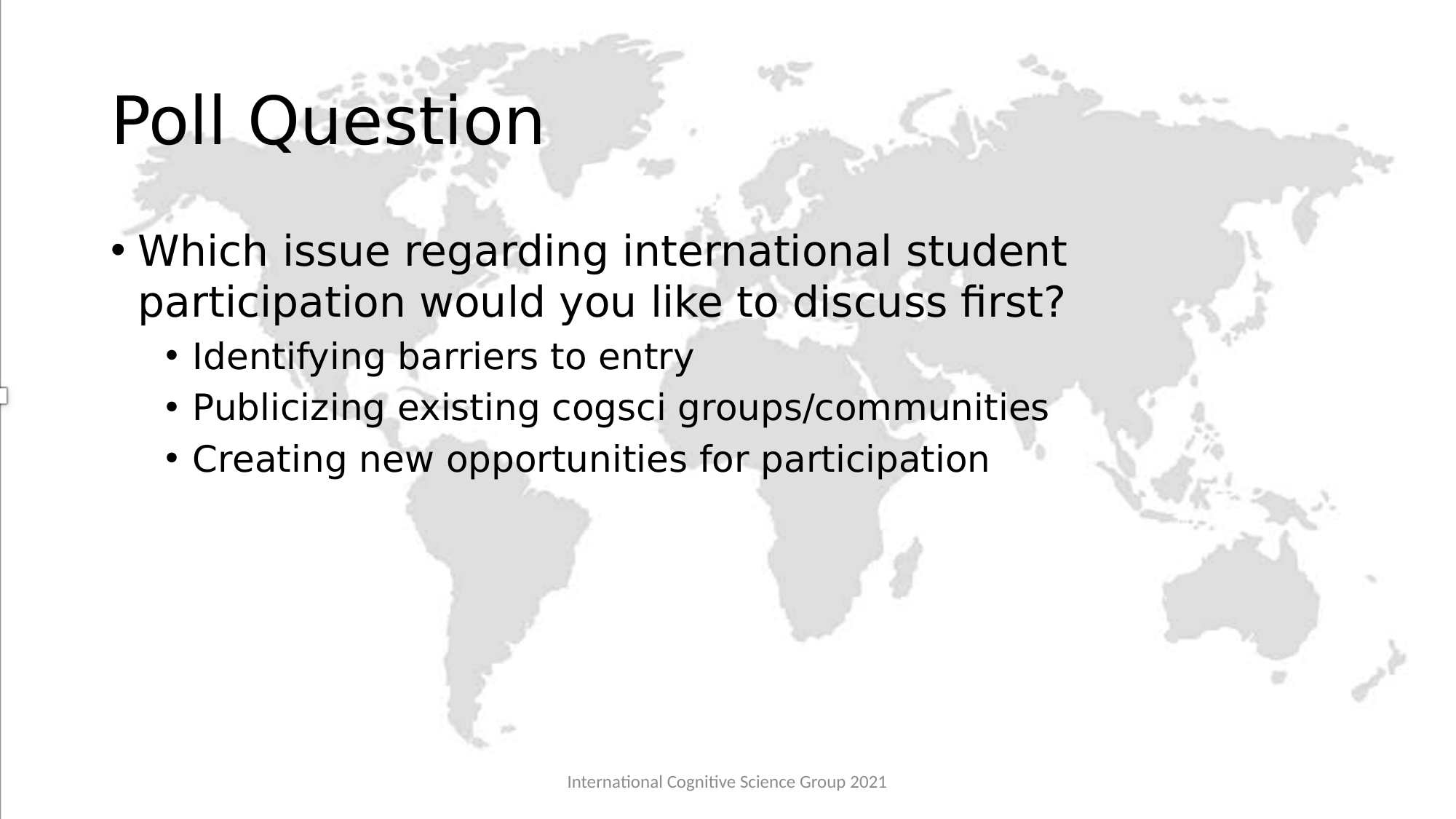

# Poll Question
Which issue regarding international student participation would you like to discuss first?
Identifying barriers to entry
Publicizing existing cogsci groups/communities
Creating new opportunities for participation
International Cognitive Science Group 2021